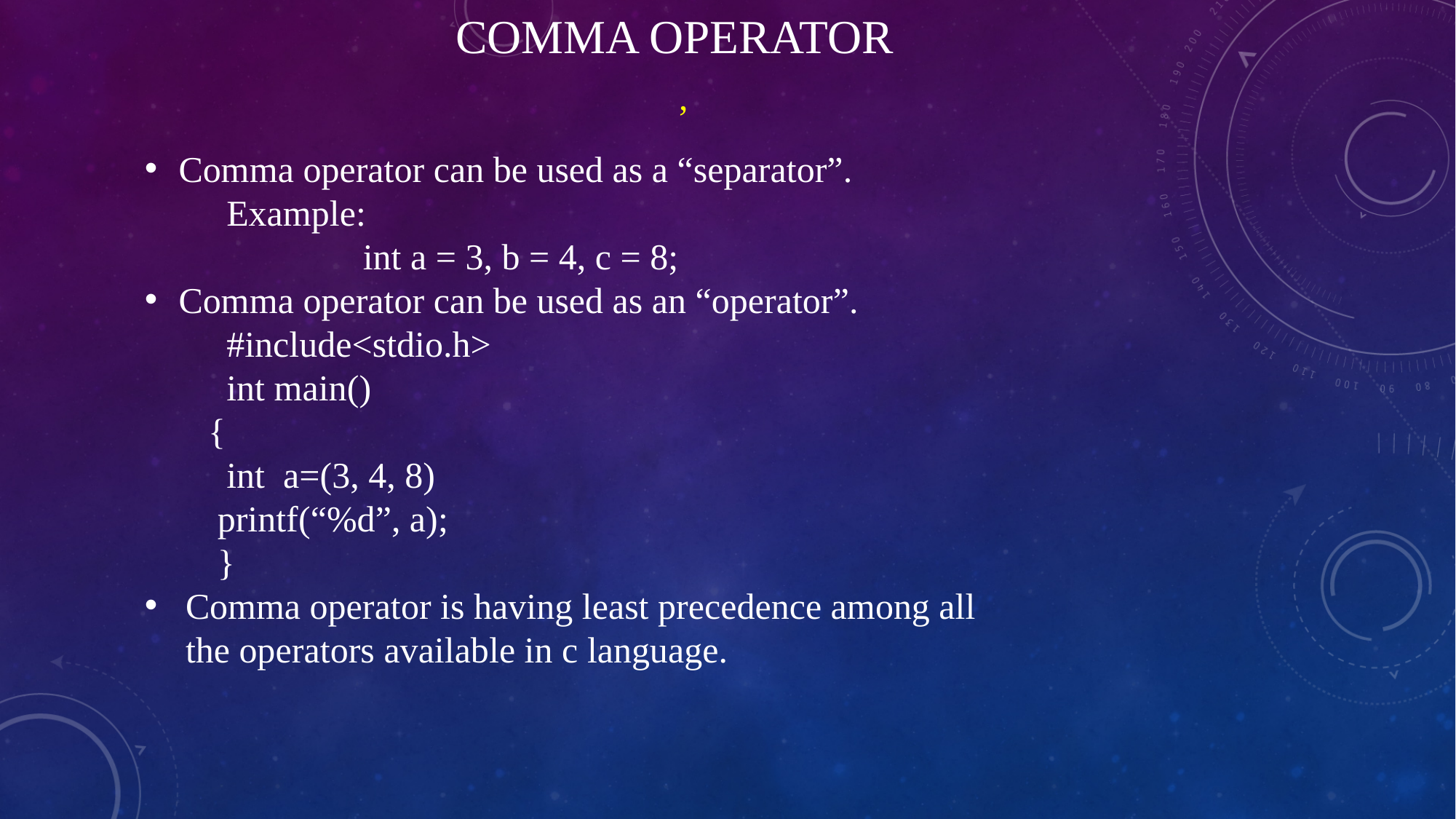

# Comma operator
     ,
Comma operator can be used as a “separator”.
         Example:
                        int a = 3, b = 4, c = 8;
Comma operator can be used as an “operator”.
         #include<stdio.h>
         int main()
       {
         int  a=(3, 4, 8)
        printf(“%d”, a);
        }
Comma operator is having least precedence among all the operators available in c language.